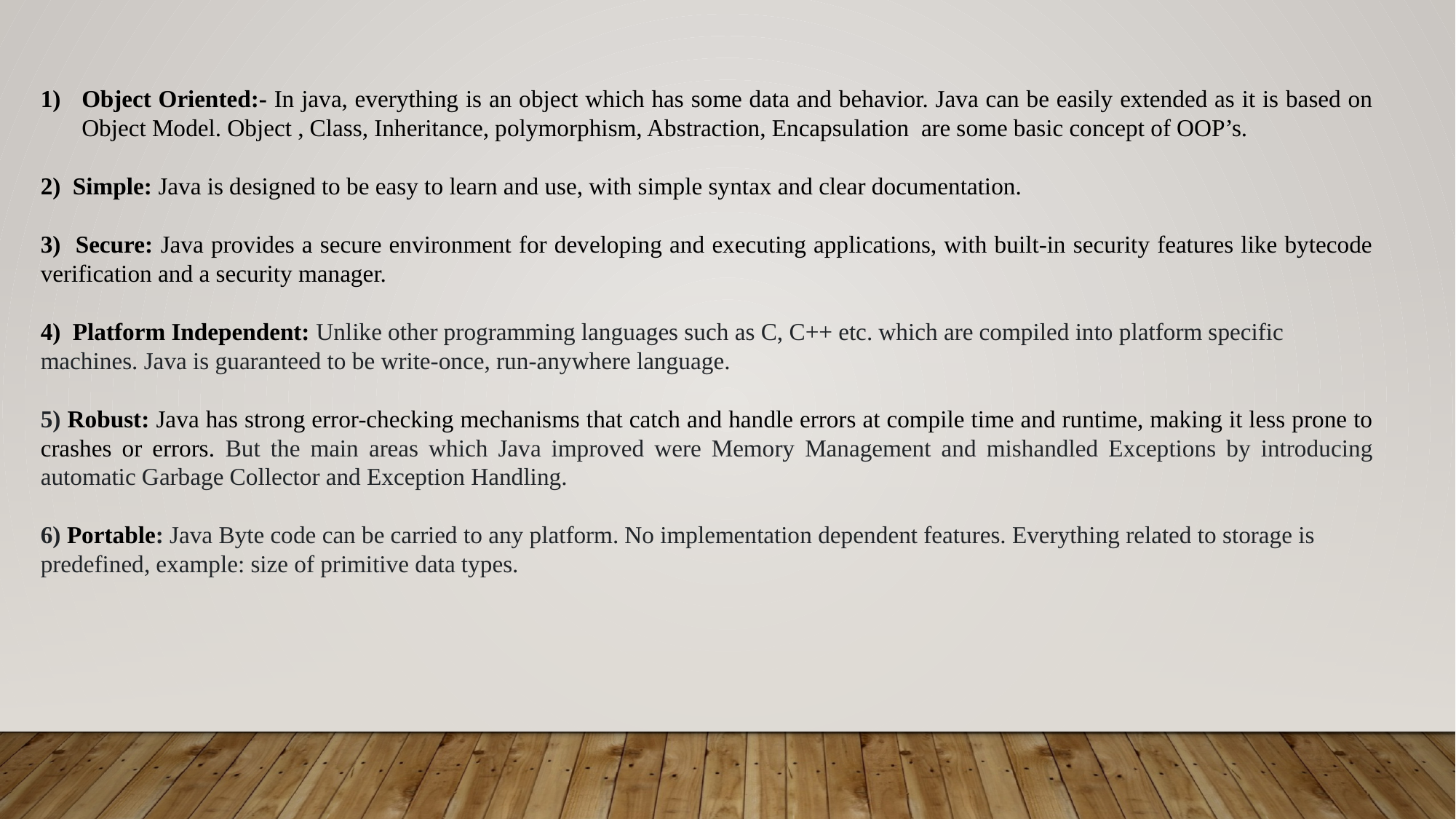

Object Oriented:- In java, everything is an object which has some data and behavior. Java can be easily extended as it is based on Object Model. Object , Class, Inheritance, polymorphism, Abstraction, Encapsulation  are some basic concept of OOP’s.

2)  Simple: Java is designed to be easy to learn and use, with simple syntax and clear documentation.

3)  Secure: Java provides a secure environment for developing and executing applications, with built-in security features like bytecode verification and a security manager.

4)  Platform Independent: Unlike other programming languages such as C, C++ etc. which are compiled into platform specific machines. Java is guaranteed to be write-once, run-anywhere language.

5) Robust: Java has strong error-checking mechanisms that catch and handle errors at compile time and runtime, making it less prone to crashes or errors. But the main areas which Java improved were Memory Management and mishandled Exceptions by introducing automatic Garbage Collector and Exception Handling.

6) Portable: Java Byte code can be carried to any platform. No implementation dependent features. Everything related to storage is predefined, example: size of primitive data types.